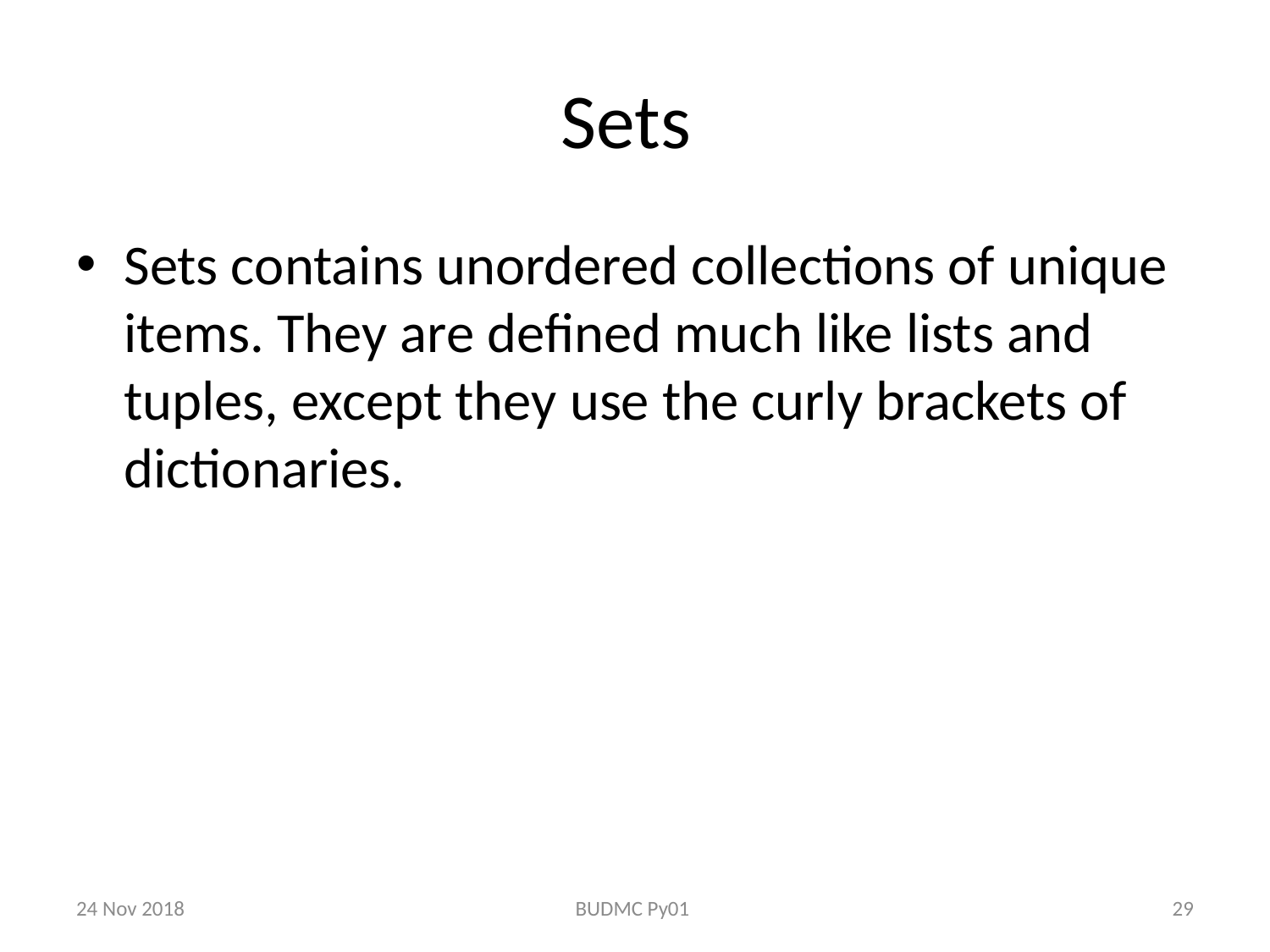

# Sets
Sets contains unordered collections of unique items. They are defined much like lists and tuples, except they use the curly brackets of dictionaries.
24 Nov 2018
BUDMC Py01
29